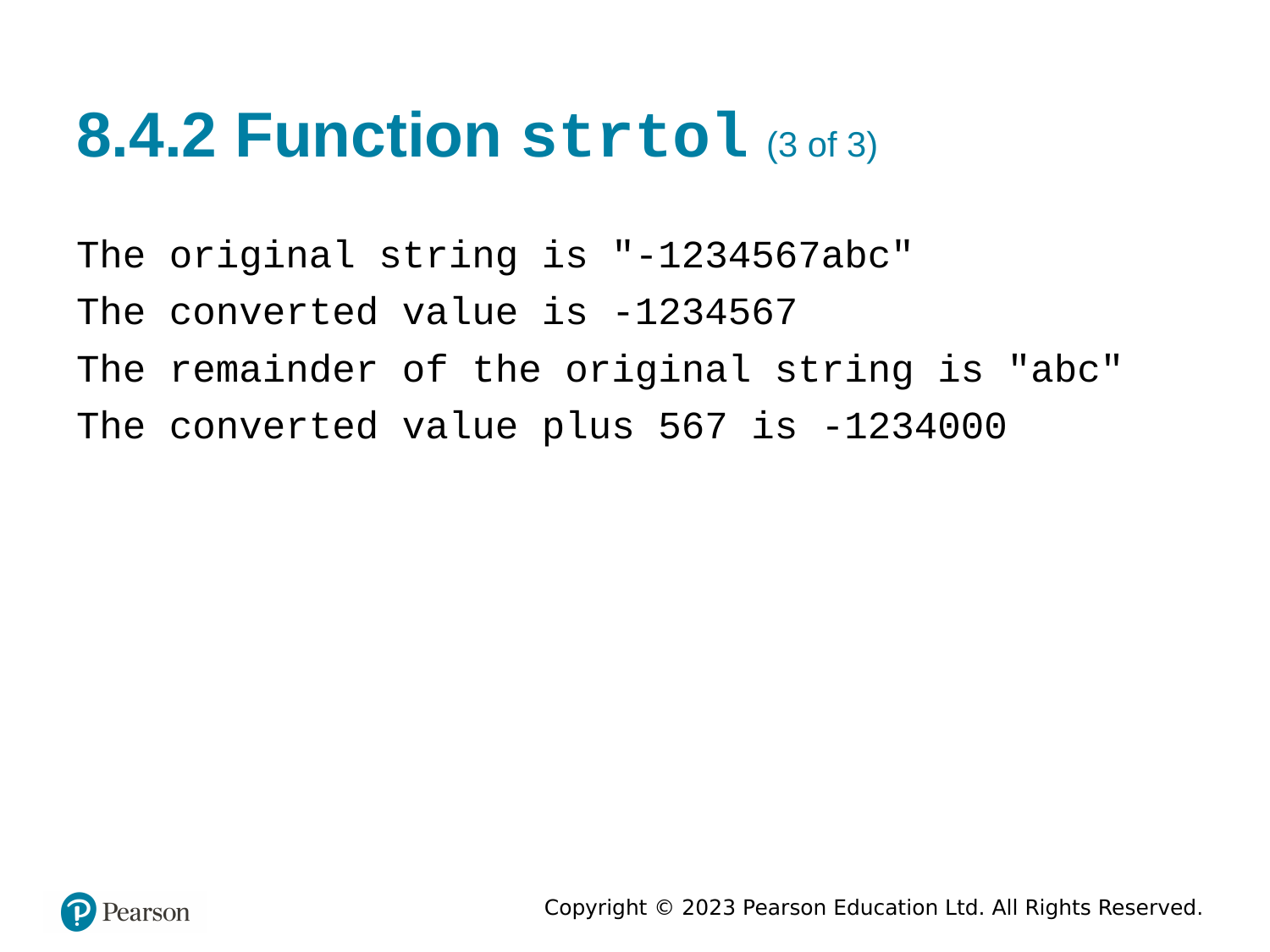

# 8.4.2 Function strtol (3 of 3)
The original string is "-1234567abc"
The converted value is -1234567
The remainder of the original string is "abc"
The converted value plus 567 is -1234000